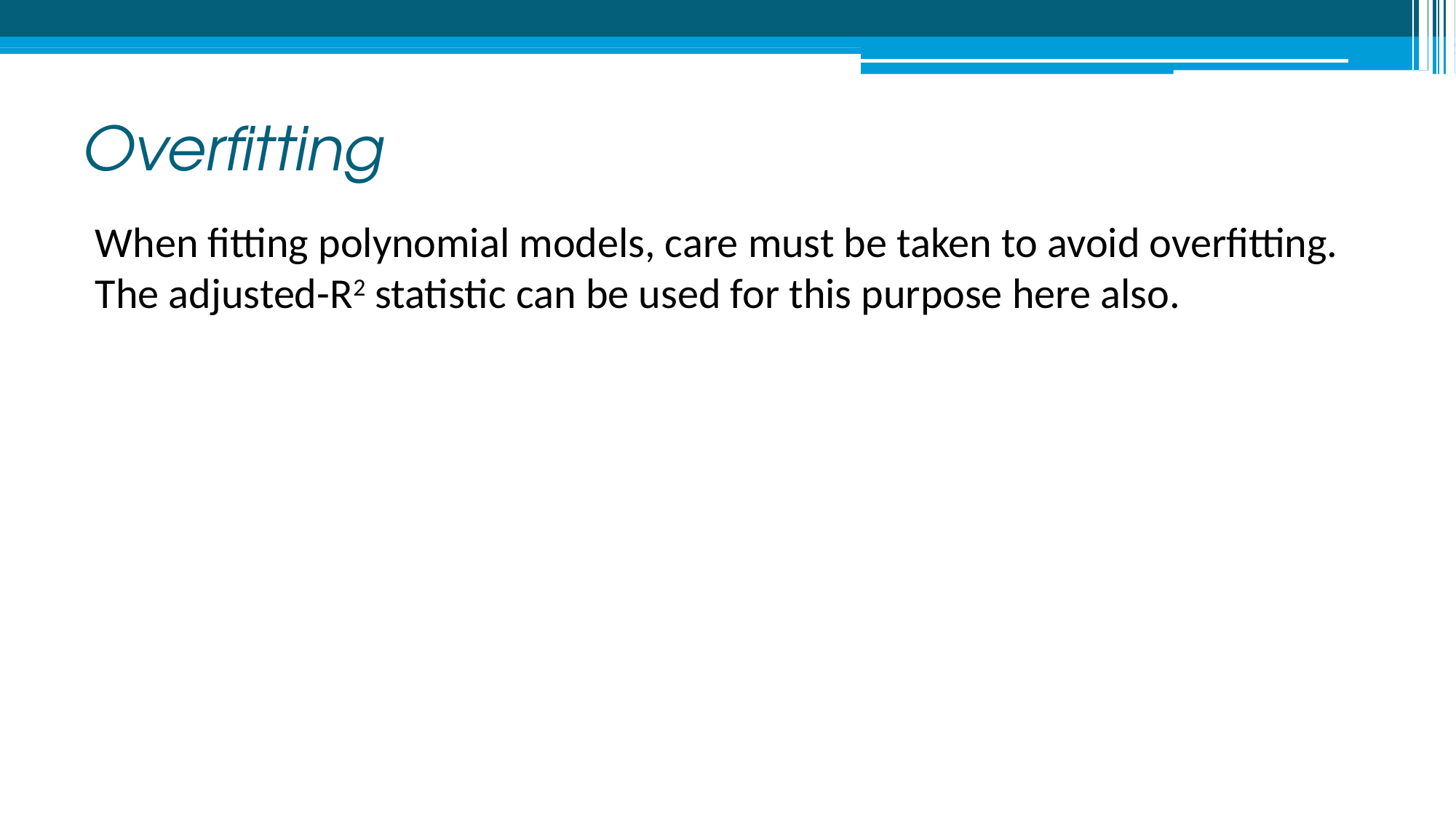

# Overfitting
When fitting polynomial models, care must be taken to avoid overfitting.
The adjusted-R2 statistic can be used for this purpose here also.